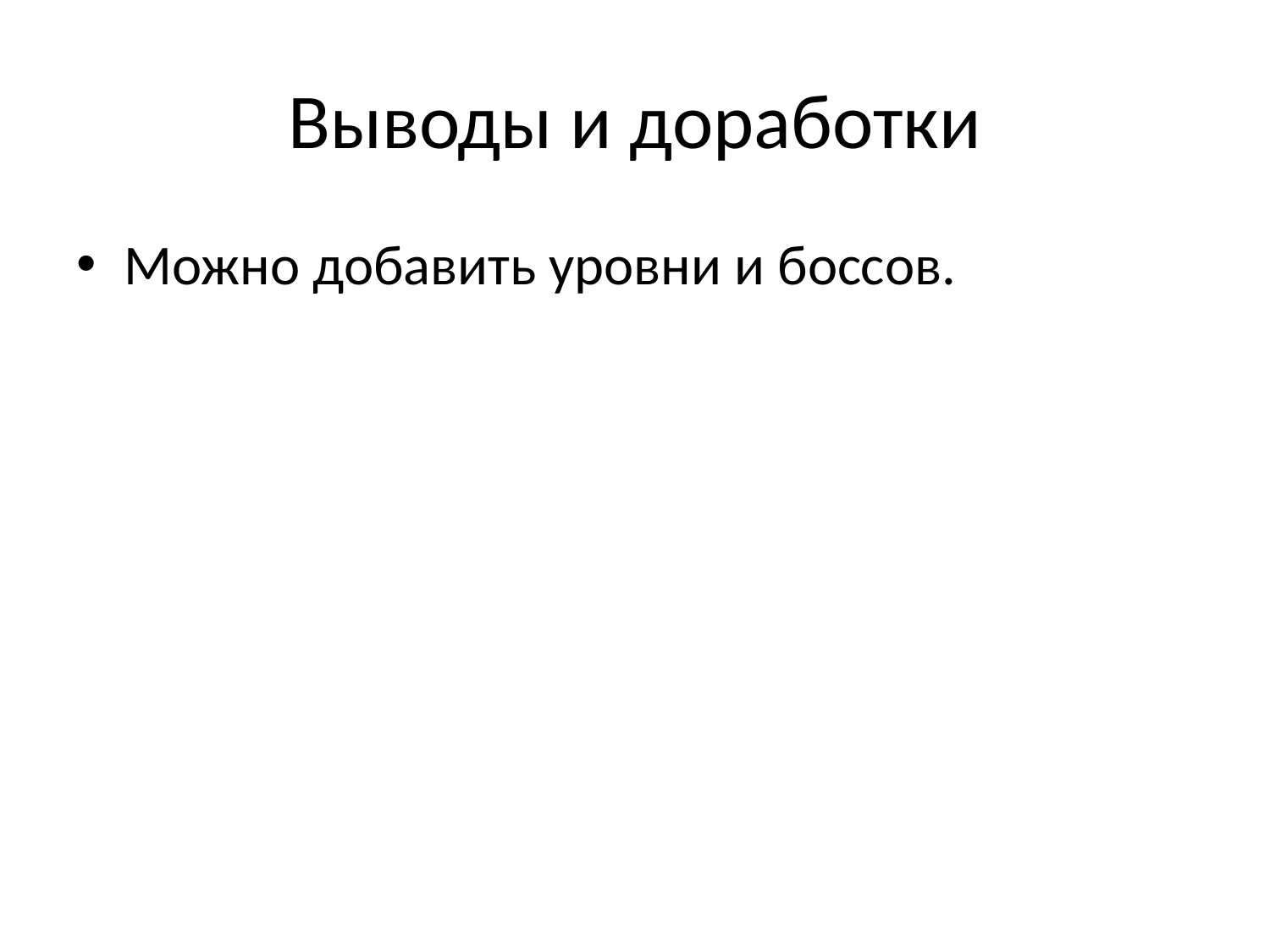

# Выводы и доработки
Можно добавить уровни и боссов.